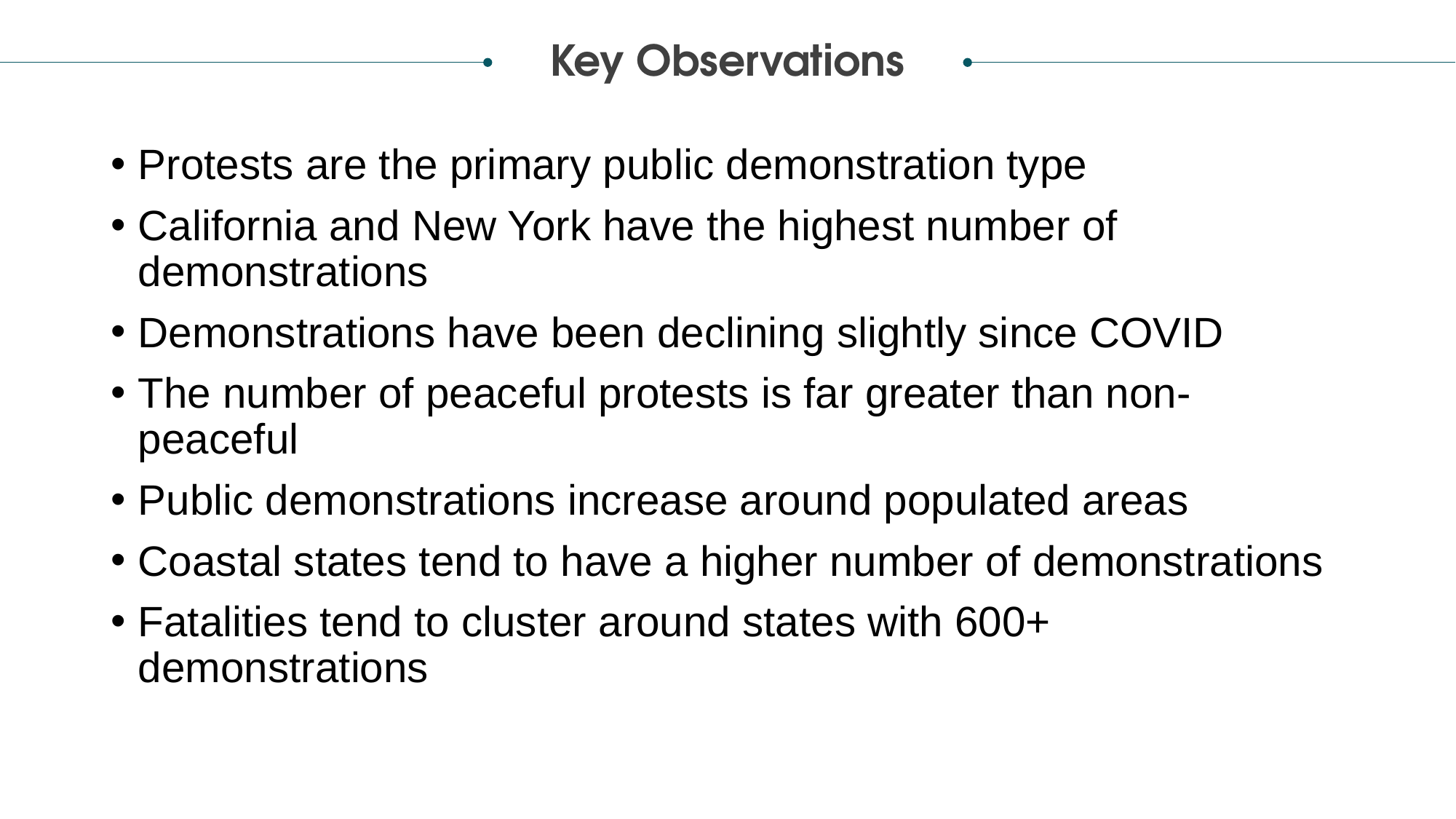

Key Observations
Protests are the primary public demonstration type
California and New York have the highest number of demonstrations
Demonstrations have been declining slightly since COVID
The number of peaceful protests is far greater than non-peaceful
Public demonstrations increase around populated areas
Coastal states tend to have a higher number of demonstrations
Fatalities tend to cluster around states with 600+ demonstrations